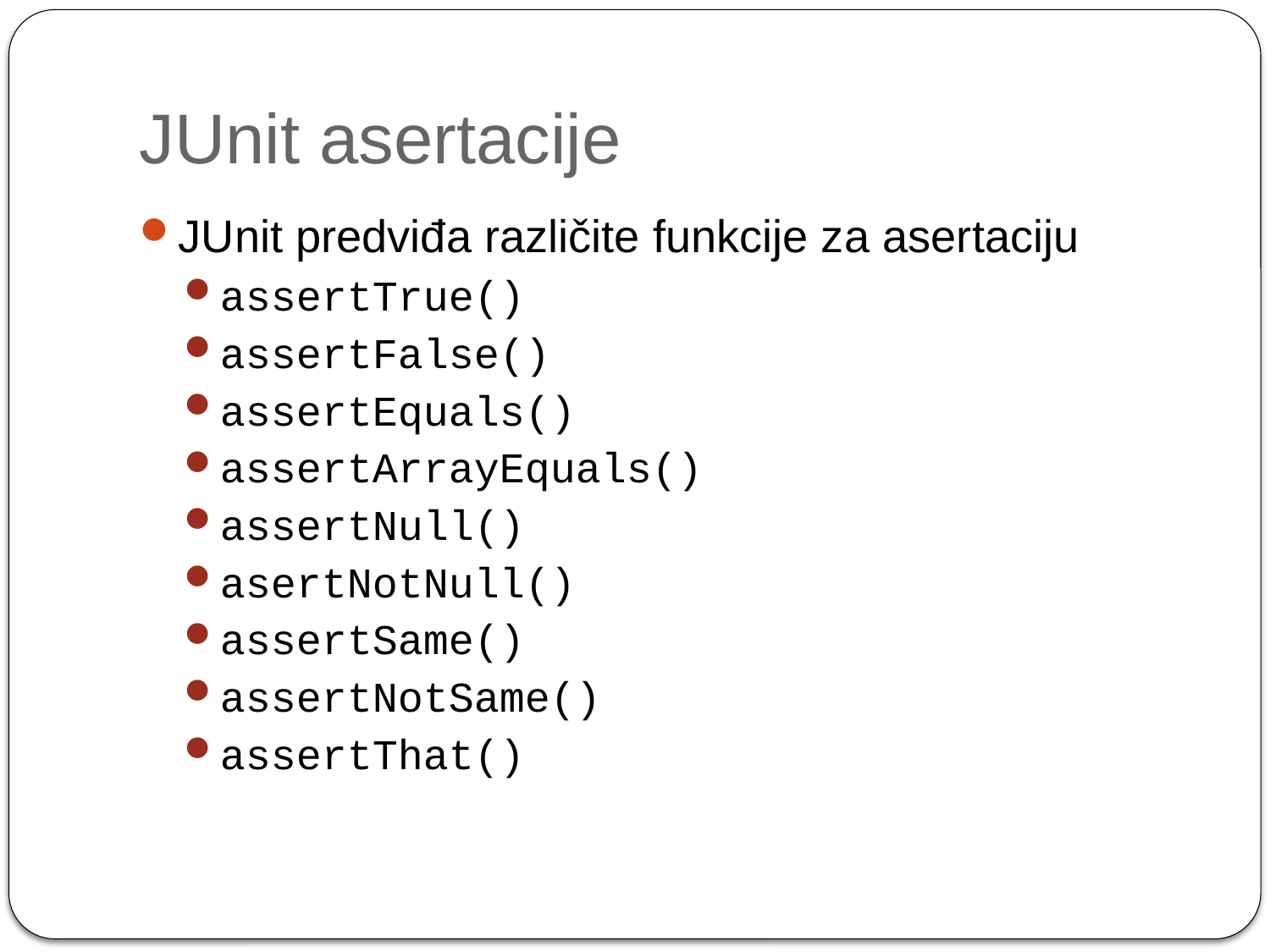

# JUnit asertacije
JUnit predviđa različite funkcije za asertaciju
assertTrue()
assertFalse()
assertEquals()
assertArrayEquals()
assertNull()
asertNotNull()
assertSame()
assertNotSame()
assertThat()